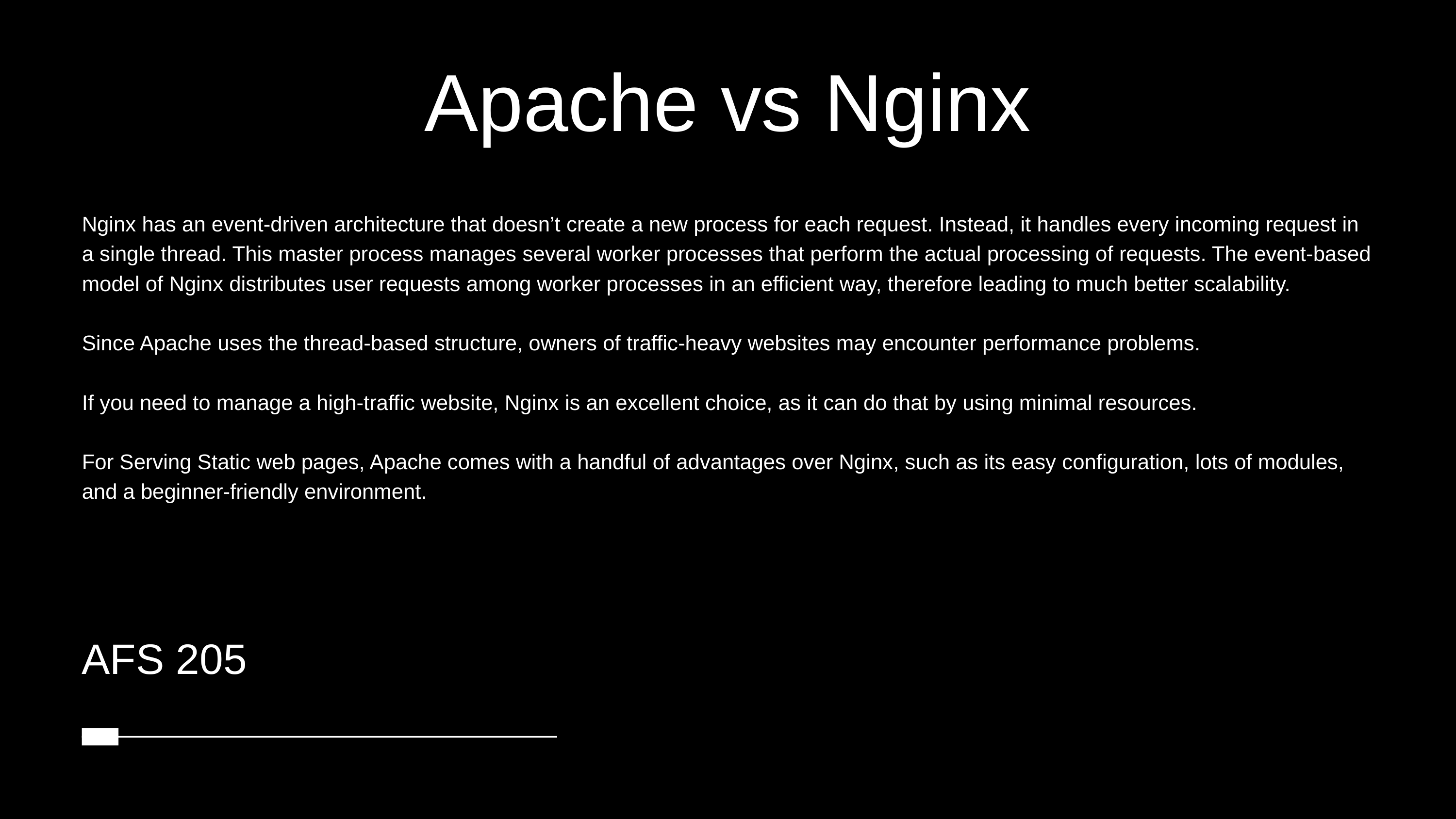

Apache vs Nginx
Nginx has an event-driven architecture that doesn’t create a new process for each request. Instead, it handles every incoming request in a single thread. This master process manages several worker processes that perform the actual processing of requests. The event-based model of Nginx distributes user requests among worker processes in an efficient way, therefore leading to much better scalability.

Since Apache uses the thread-based structure, owners of traffic-heavy websites may encounter performance problems.

If you need to manage a high-traffic website, Nginx is an excellent choice, as it can do that by using minimal resources.

For Serving Static web pages, Apache comes with a handful of advantages over Nginx, such as its easy configuration, lots of modules, and a beginner-friendly environment.

AFS 205